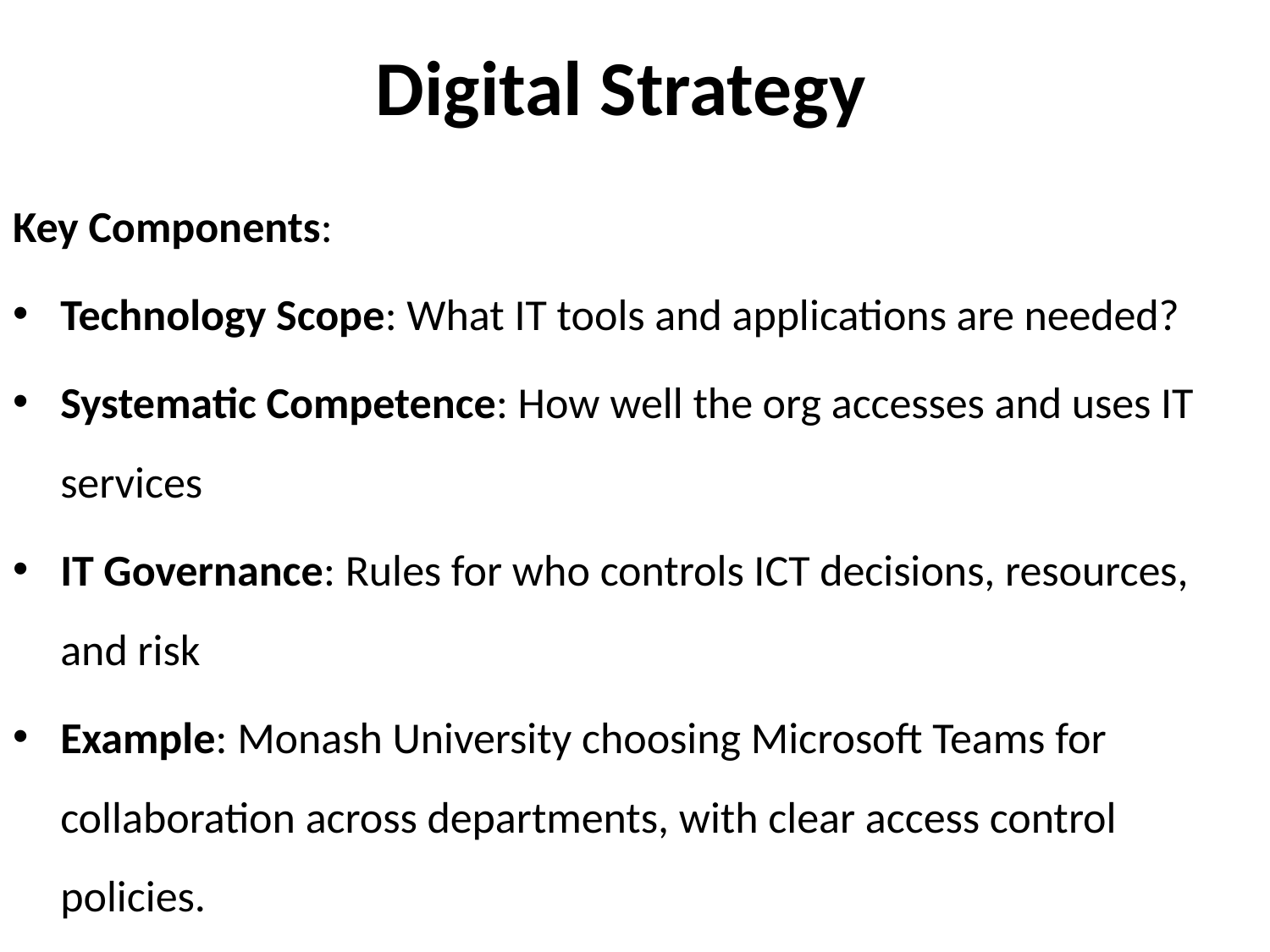

# Digital Strategy
Key Components:
Technology Scope: What IT tools and applications are needed?
Systematic Competence: How well the org accesses and uses IT services
IT Governance: Rules for who controls ICT decisions, resources, and risk
Example: Monash University choosing Microsoft Teams for collaboration across departments, with clear access control policies.